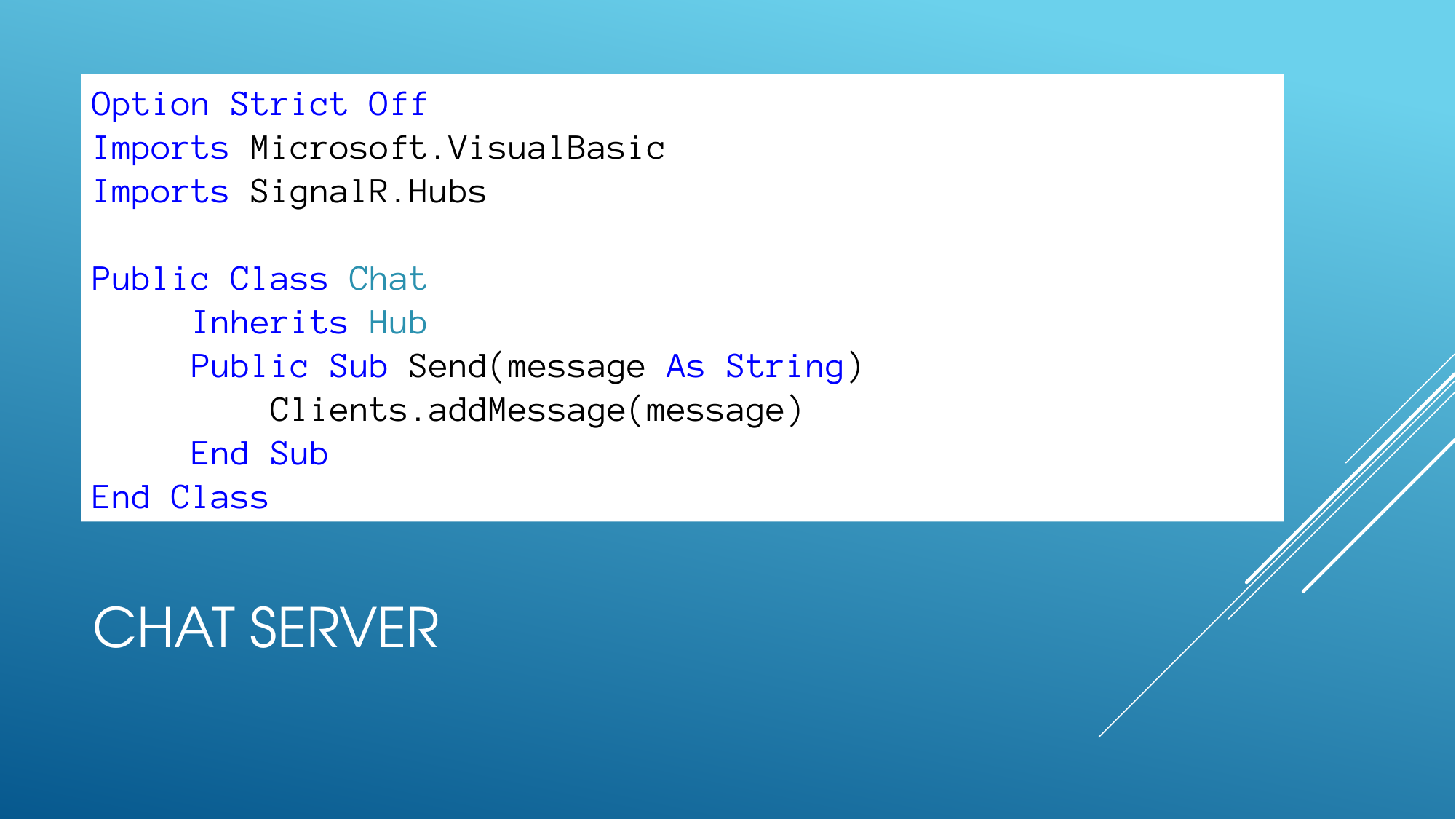

Option Strict Off
Imports Microsoft.VisualBasic
Imports SignalR.Hubs

Public Class Chat
     Inherits Hub
     Public Sub Send(message As String)
         Clients.addMessage(message)
     End Sub
End Class

# Chat Server